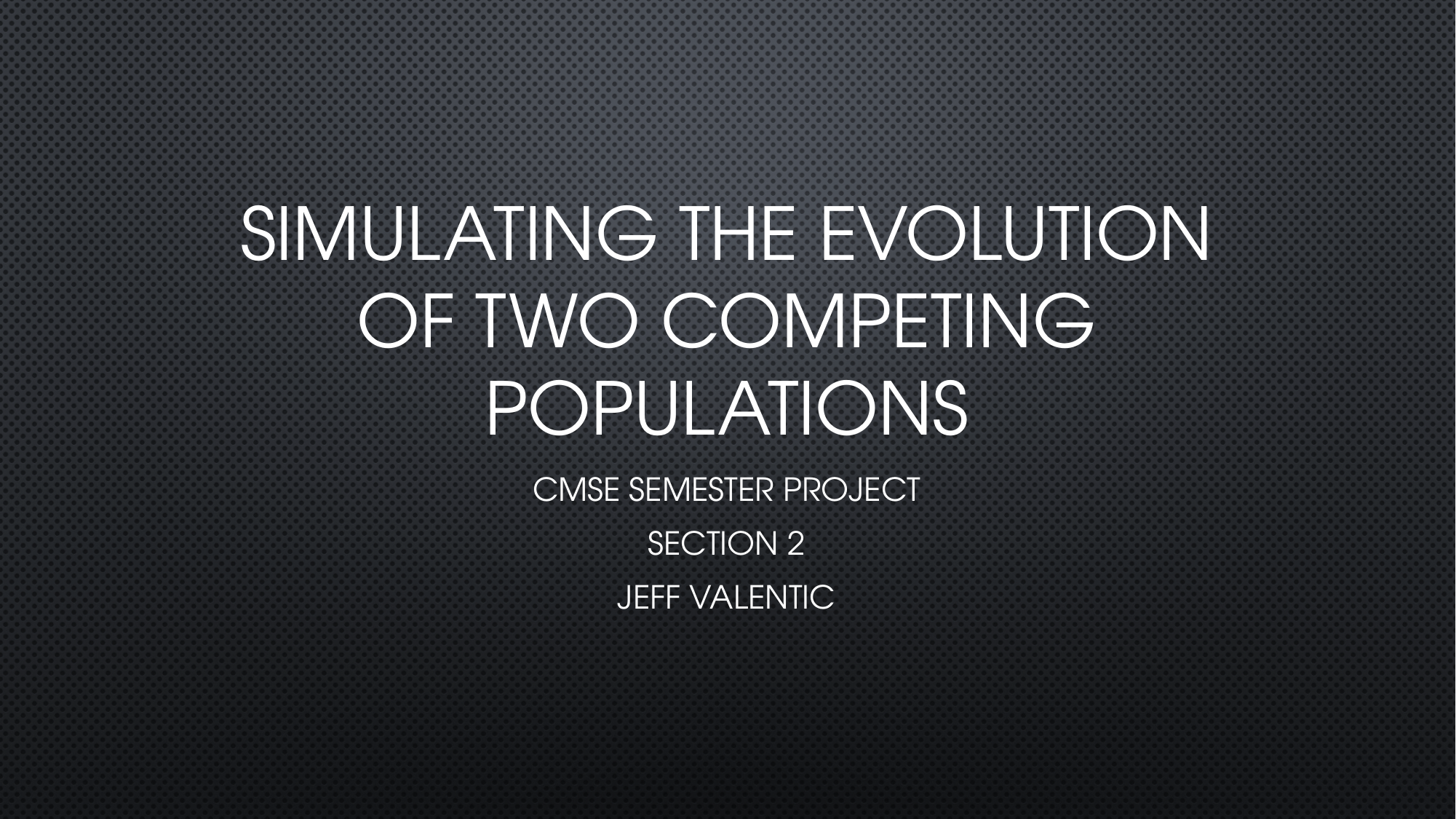

# Simulating the Evolution of Two Competing Populations
CMSE Semester Project
Section 2
Jeff Valentic